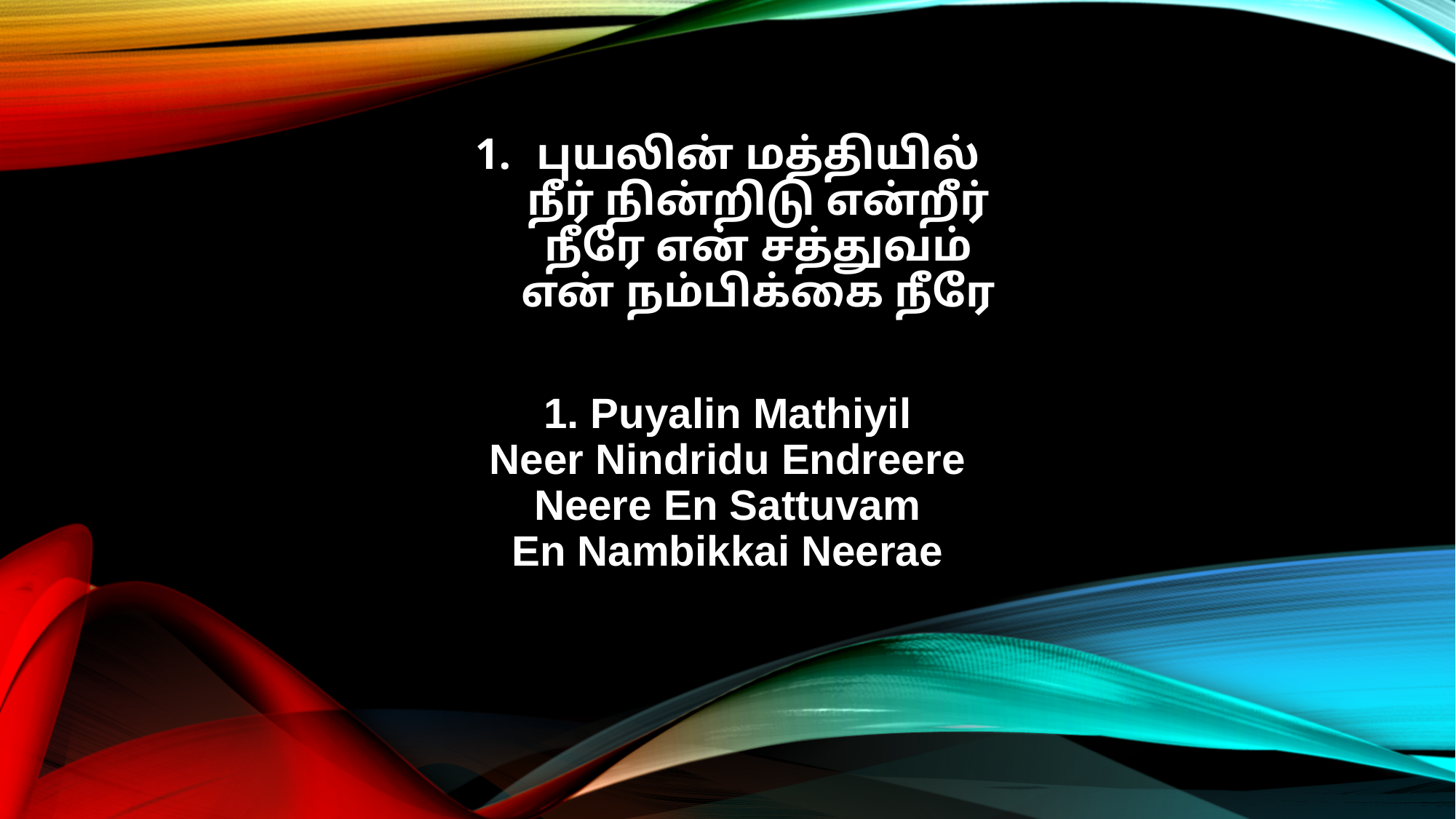

புயலின் மத்தியில்
நீர் நின்றிடு என்றீர்
நீரே என் சத்துவம்
என் நம்பிக்கை நீரே

1. Puyalin Mathiyil
Neer Nindridu Endreere
Neere En Sattuvam
En Nambikkai Neerae